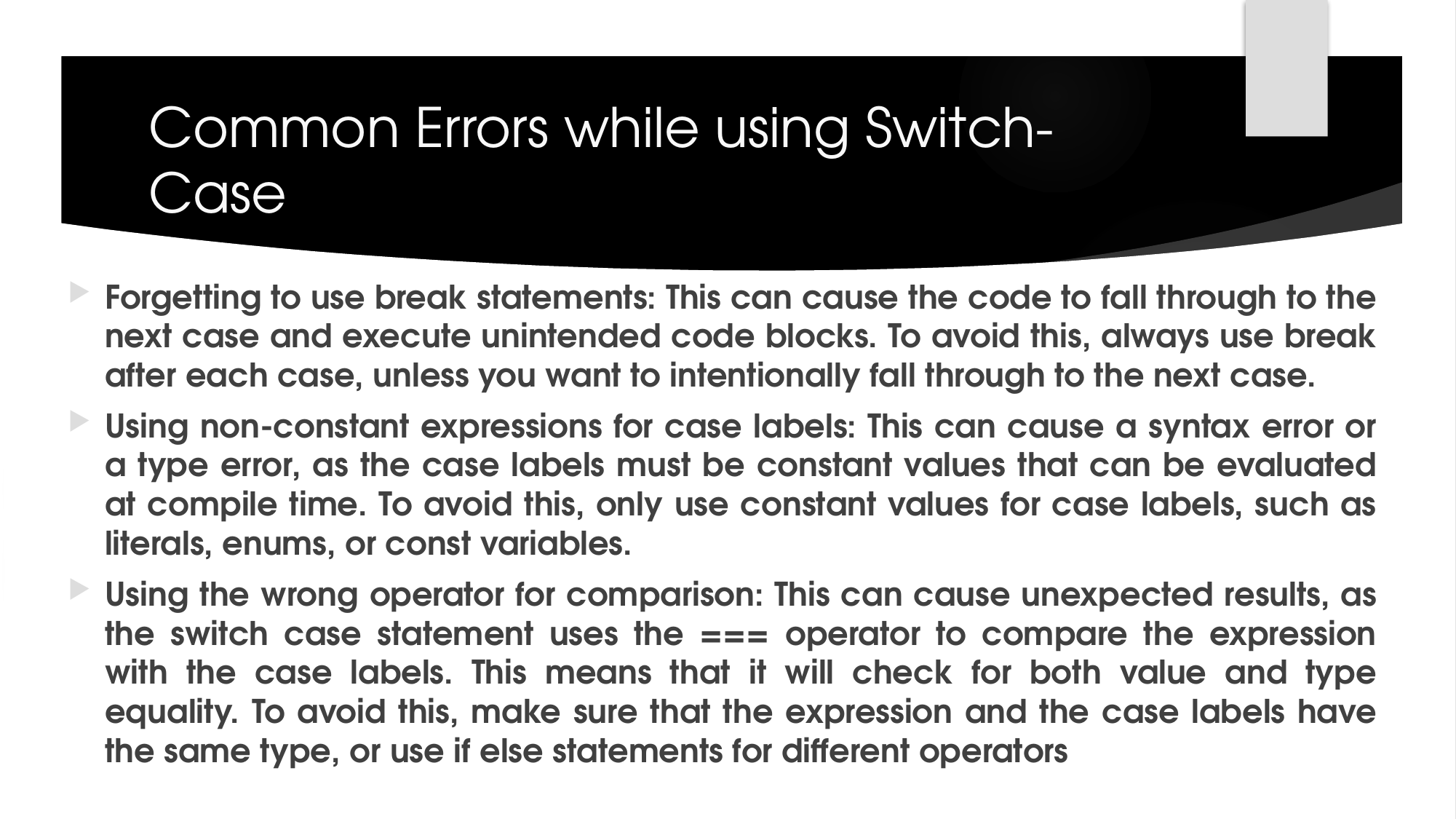

# Common Errors while using Switch-Case
Forgetting to use break statements: This can cause the code to fall through to the next case and execute unintended code blocks. To avoid this, always use break after each case, unless you want to intentionally fall through to the next case.
Using non-constant expressions for case labels: This can cause a syntax error or a type error, as the case labels must be constant values that can be evaluated at compile time. To avoid this, only use constant values for case labels, such as literals, enums, or const variables.
Using the wrong operator for comparison: This can cause unexpected results, as the switch case statement uses the === operator to compare the expression with the case labels. This means that it will check for both value and type equality. To avoid this, make sure that the expression and the case labels have the same type, or use if else statements for different operators